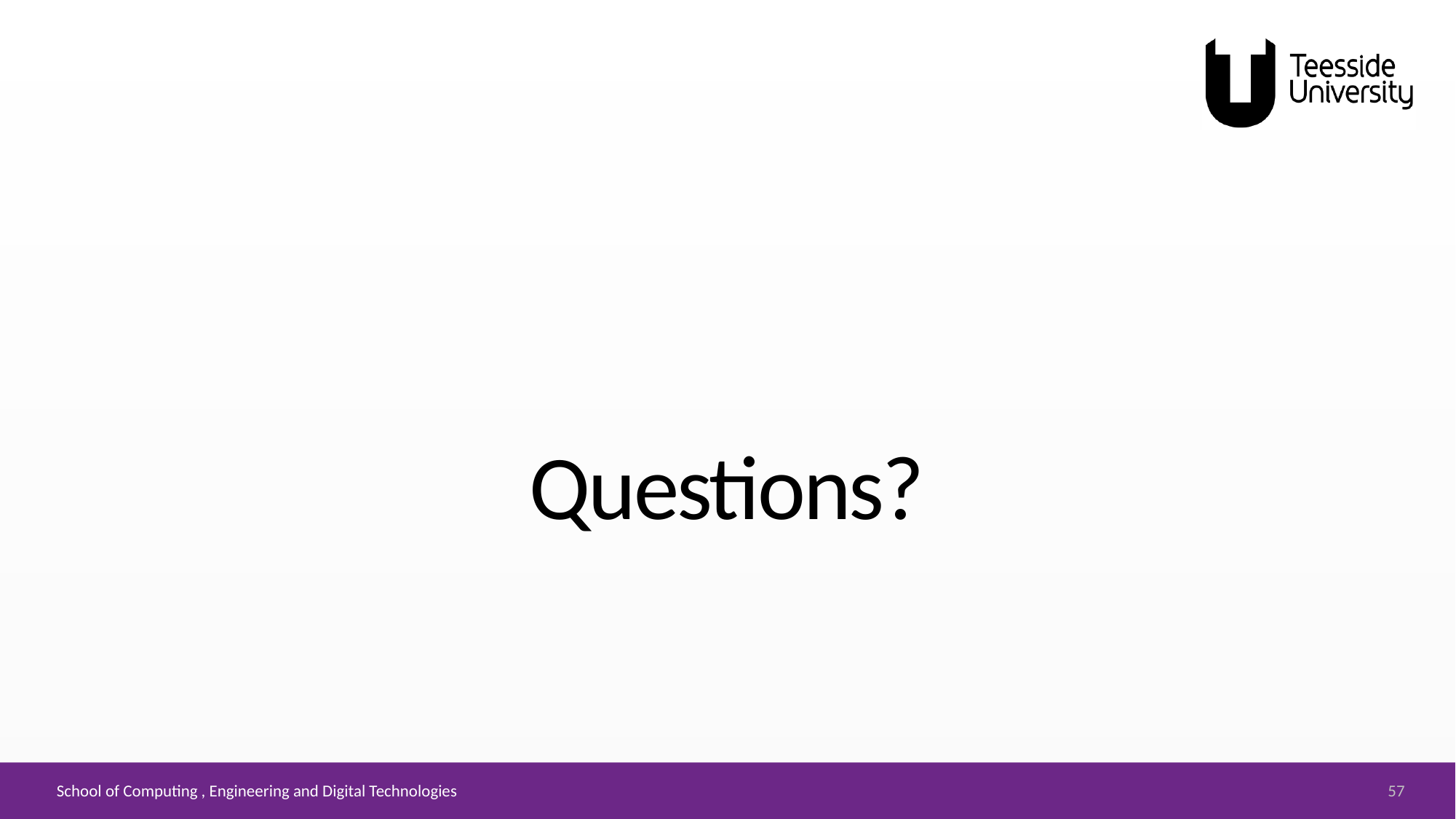

# Questions?

57
School of Computing , Engineering and Digital Technologies